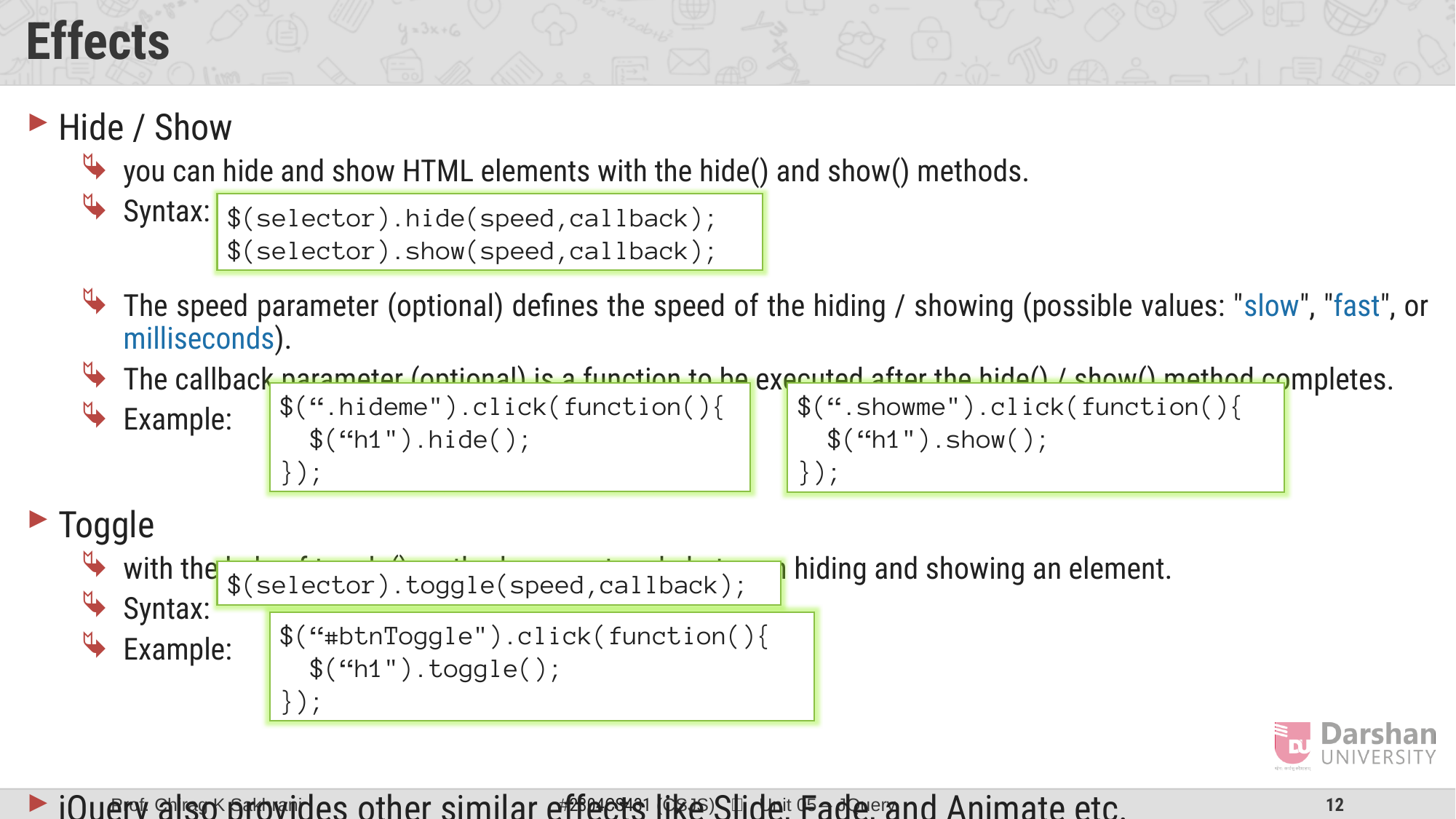

# Effects
Hide / Show
you can hide and show HTML elements with the hide() and show() methods.
Syntax:

The speed parameter (optional) defines the speed of the hiding / showing (possible values: "slow", "fast", or milliseconds).
The callback parameter (optional) is a function to be executed after the hide() / show() method completes.
Example:

Toggle
with the help of toggle() method we can toggle between hiding and showing an element.
Syntax:
Example:

jQuery also provides other similar effects like Slide, Fade, and Animate etc.

$(selector).hide(speed,callback);
$(selector).show(speed,callback);
$(“.hideme").click(function(){
  $(“h1").hide();
});
$(“.showme").click(function(){
  $(“h1").show();
});
$(selector).toggle(speed,callback);
$(“#btnToggle").click(function(){
  $(“h1").toggle();
});